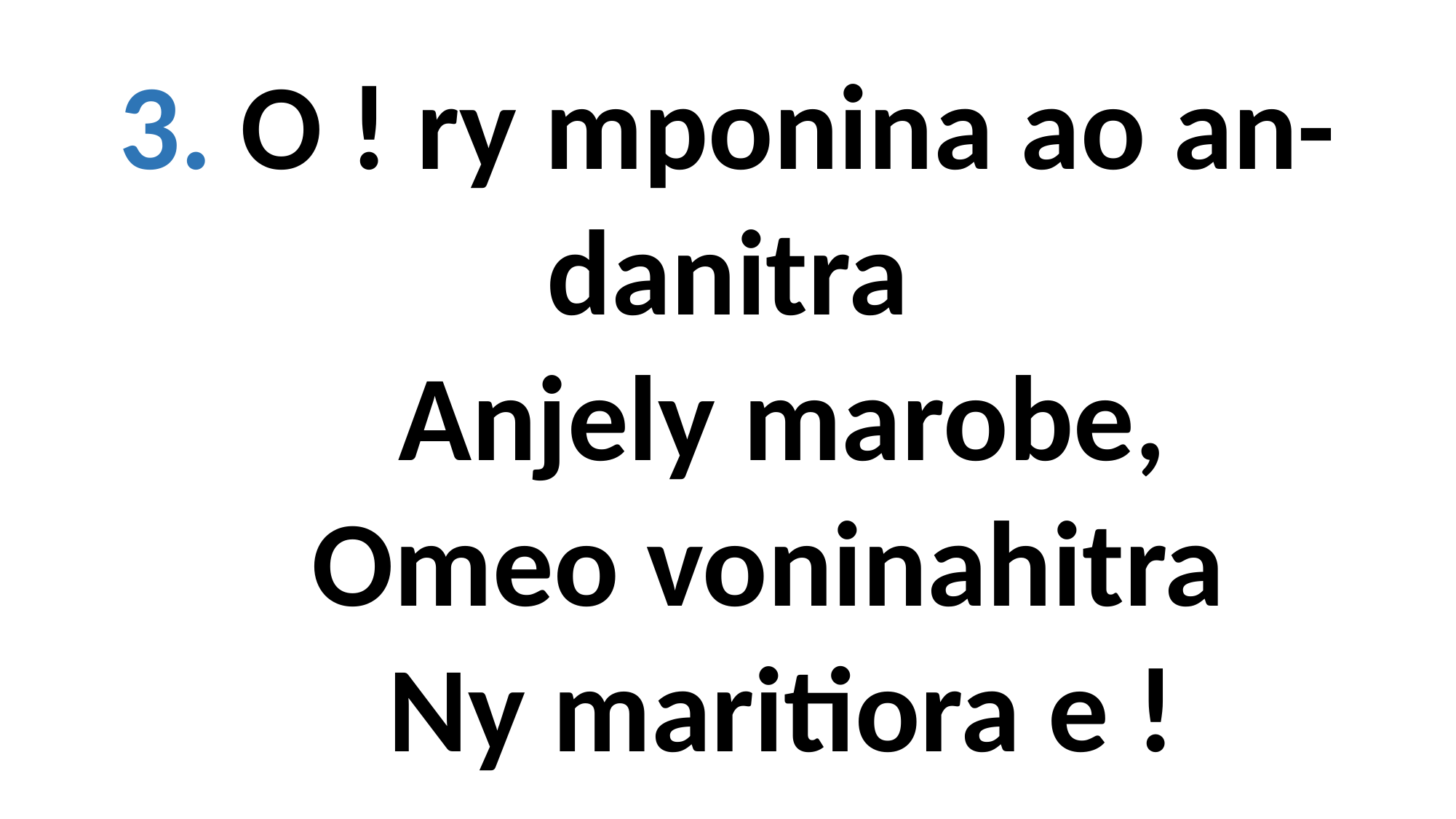

3. O ! ry mponina ao an-danitra
    Anjely marobe,
   Omeo voninahitra
    Ny maritiora e !